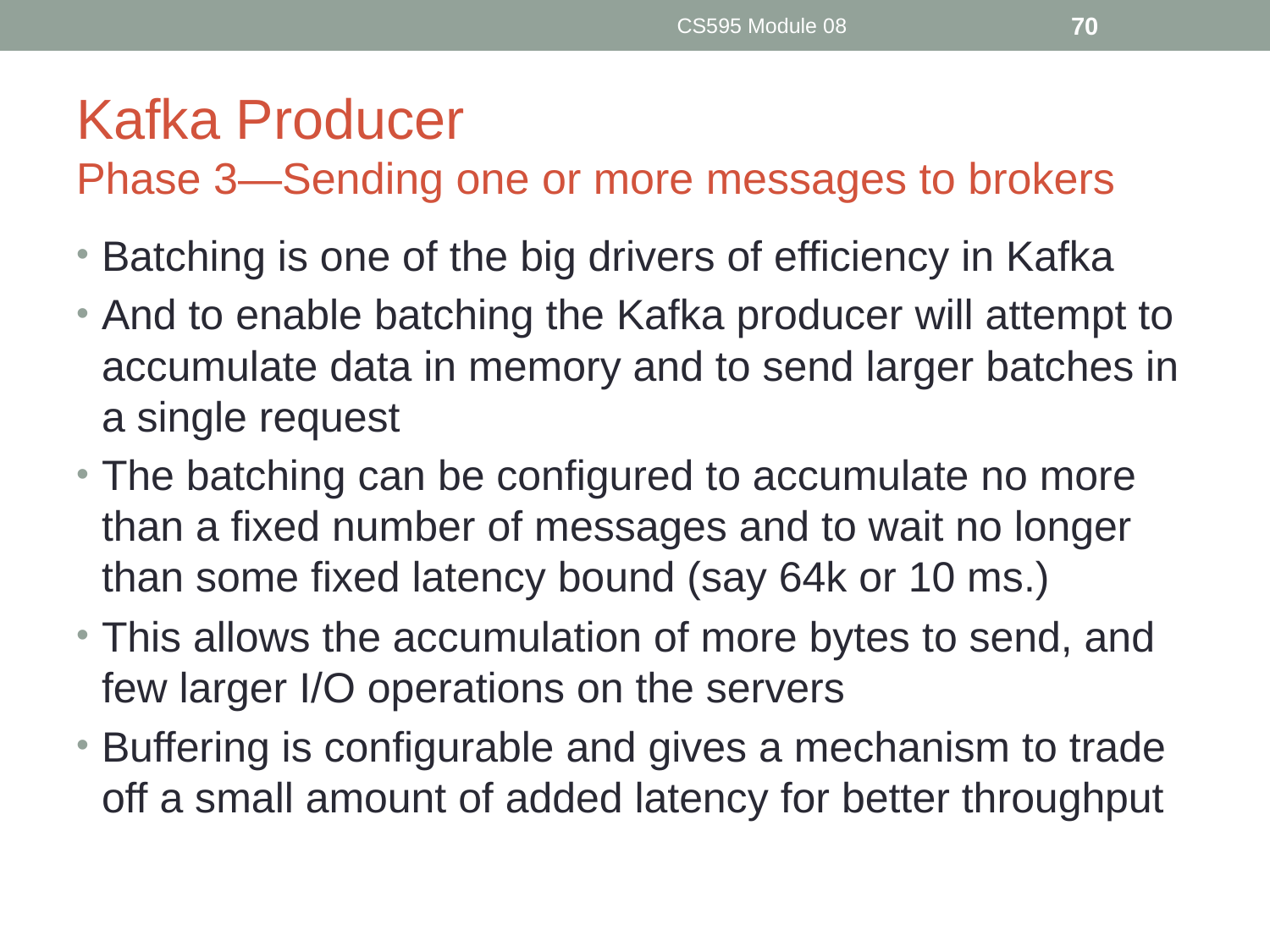

CS595 Module 08
70
# Kafka Producer Phase 3—Sending one or more messages to brokers
Batching is one of the big drivers of efficiency in Kafka
And to enable batching the Kafka producer will attempt to accumulate data in memory and to send larger batches in a single request
The batching can be configured to accumulate no more than a fixed number of messages and to wait no longer than some fixed latency bound (say 64k or 10 ms.)
This allows the accumulation of more bytes to send, and few larger I/O operations on the servers
Buffering is configurable and gives a mechanism to trade off a small amount of added latency for better throughput